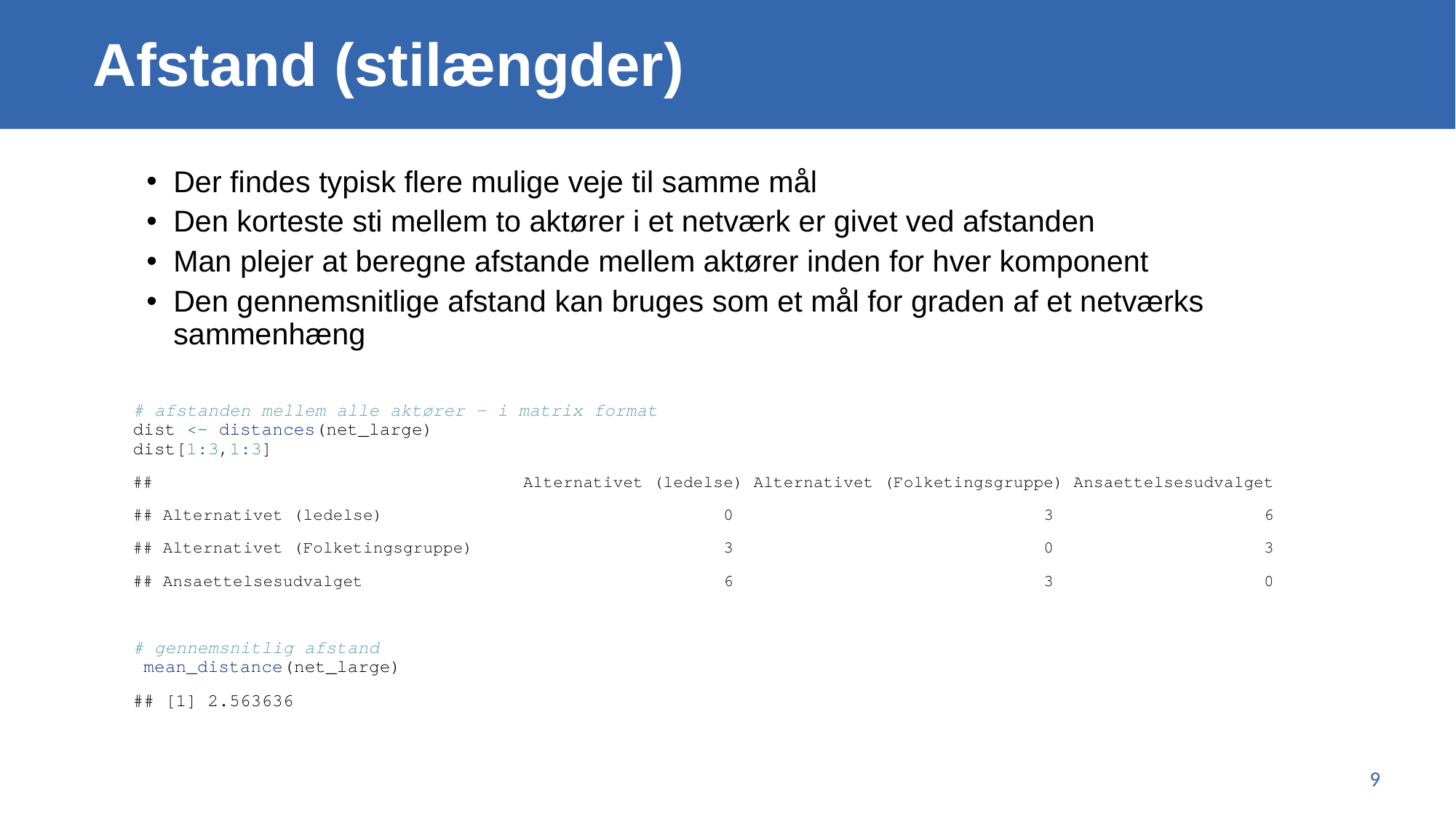

# Afstand (stilængder)
Der findes typisk flere mulige veje til samme mål
Den korteste sti mellem to aktører i et netværk er givet ved afstanden
Man plejer at beregne afstande mellem aktører inden for hver komponent
Den gennemsnitlige afstand kan bruges som et mål for graden af et netværks sammenhæng

# afstanden mellem alle aktører - i matrix format dist <- distances(net_large) dist[1:3,1:3]
##                                     Alternativet (ledelse) Alternativet (Folketingsgruppe) Ansaettelsesudvalget
## Alternativet (ledelse)                                  0                               3                     6
## Alternativet (Folketingsgruppe)                         3                               0                     3
## Ansaettelsesudvalget                                    6                               3                     0

# gennemsnitlig afstand mean_distance(net_large)
## [1] 2.563636